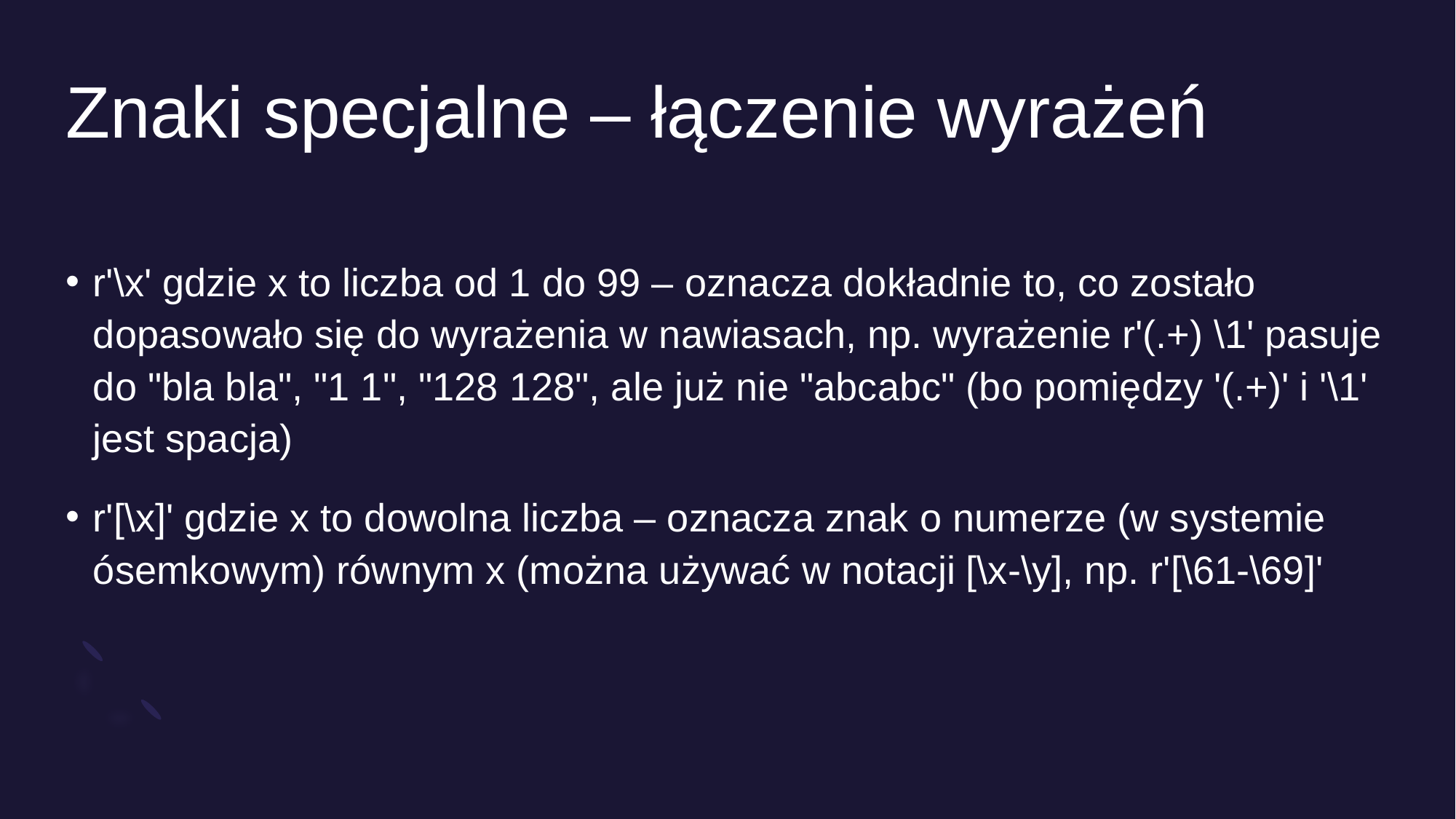

# Znaki specjalne – łączenie wyrażeń
r'\x' gdzie x to liczba od 1 do 99 – oznacza dokładnie to, co zostało dopasowało się do wyrażenia w nawiasach, np. wyrażenie r'(.+) \1' pasuje do "bla bla", "1 1", "128 128", ale już nie "abcabc" (bo pomiędzy '(.+)' i '\1' jest spacja)
r'[\x]' gdzie x to dowolna liczba – oznacza znak o numerze (w systemie ósemkowym) równym x (można używać w notacji [\x-\y], np. r'[\61-\69]'